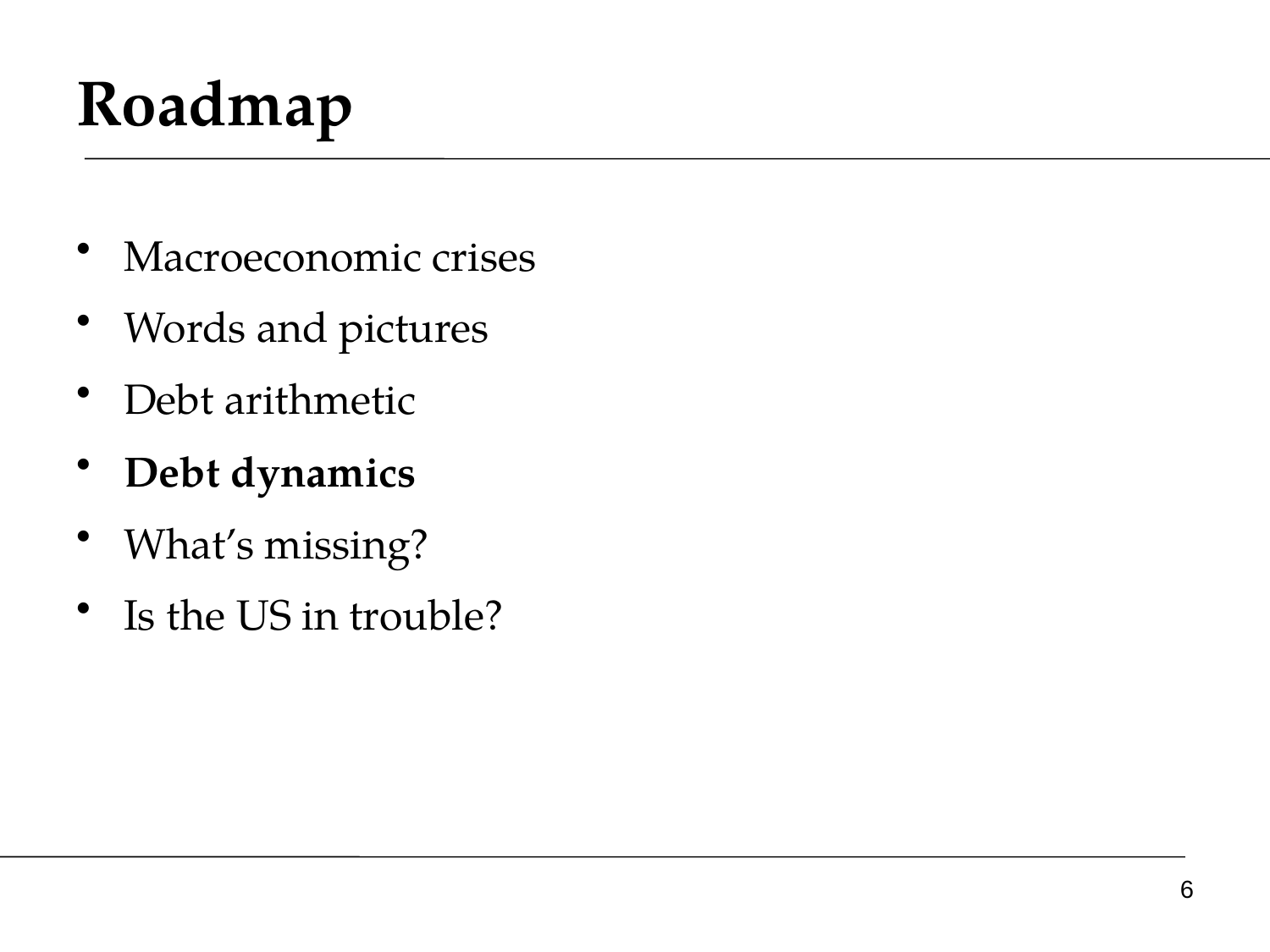

# Roadmap
Macroeconomic crises
Words and pictures
Debt arithmetic
Debt dynamics
What’s missing?
Is the US in trouble?
6